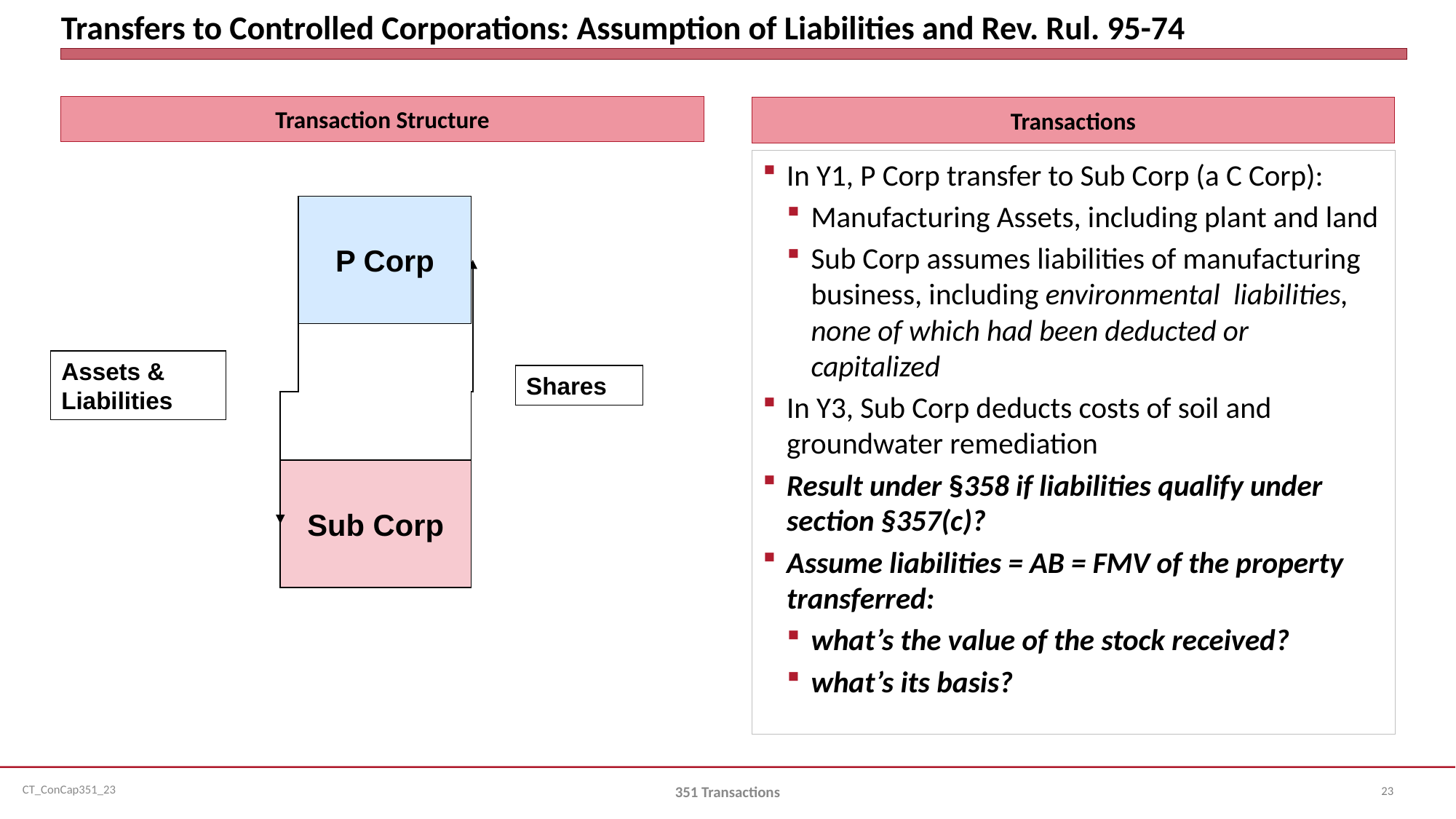

# Transfers to Controlled Corporations: Assumption of Liabilities and Rev. Rul. 95-74
Transaction Structure
Transactions
In Y1, P Corp transfer to Sub Corp (a C Corp):
Manufacturing Assets, including plant and land
Sub Corp assumes liabilities of manufacturing business, including environmental  liabilities, none of which had been deducted or capitalized
In Y3, Sub Corp deducts costs of soil and groundwater remediation
Result under §358 if liabilities qualify under section §357(c)?
Assume liabilities = AB = FMV of the property transferred:
what’s the value of the stock received?
what’s its basis?

P Corp
Assets & Liabilities
Shares
Sub Corp
23
351 Transactions